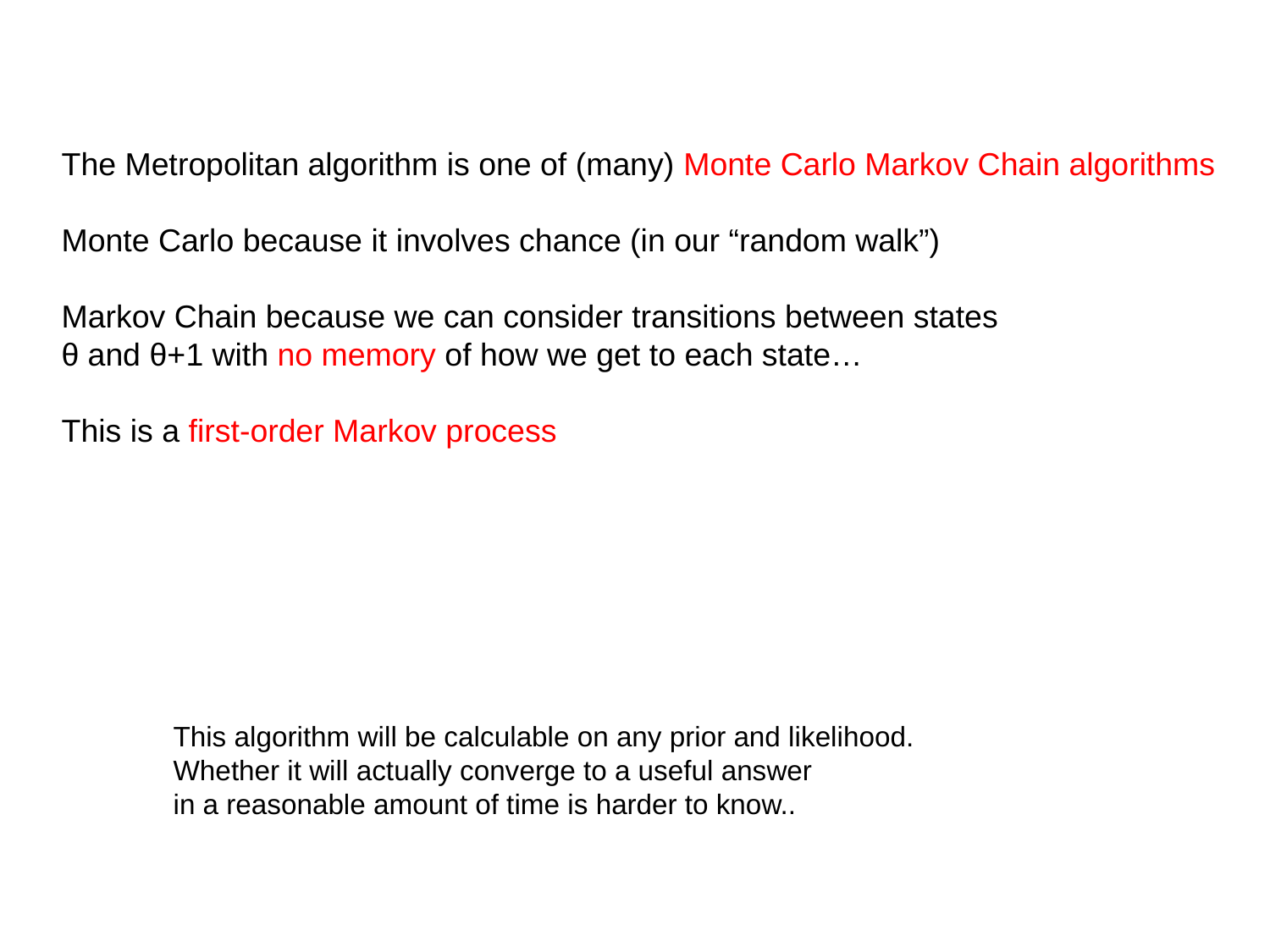

The Metropolitan algorithm is one of (many) Monte Carlo Markov Chain algorithms

Monte Carlo because it involves chance (in our “random walk”)

Markov Chain because we can consider transitions between states
θ and θ+1 with no memory of how we get to each state…

This is a first-order Markov process
This algorithm will be calculable on any prior and likelihood.
Whether it will actually converge to a useful answer
in a reasonable amount of time is harder to know..